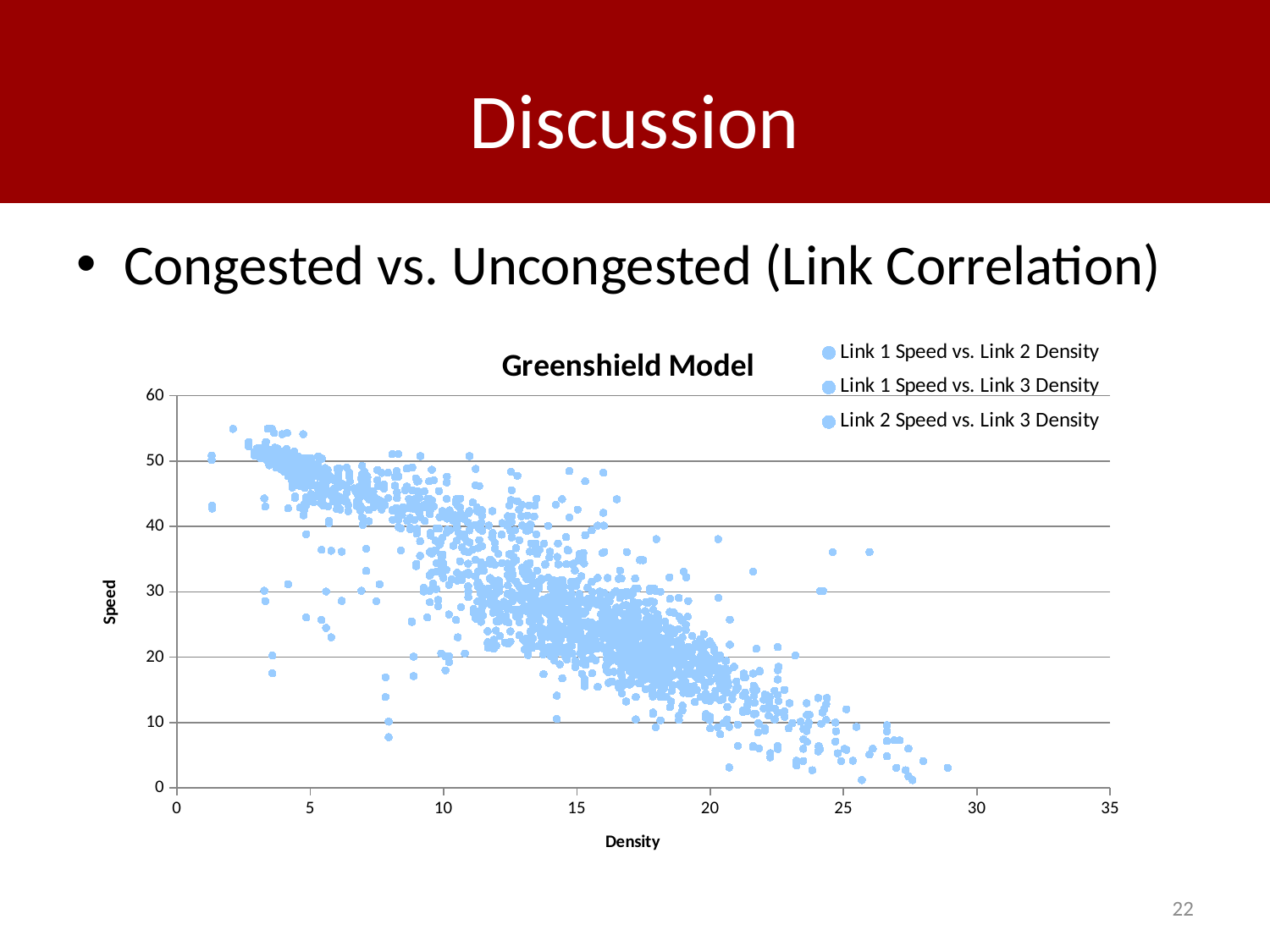

# Discussion
Congested vs. Uncongested (Link Correlation)

### Chart: Greenshield Model

| Category |  |  |  |
|---|---|---|---|
22